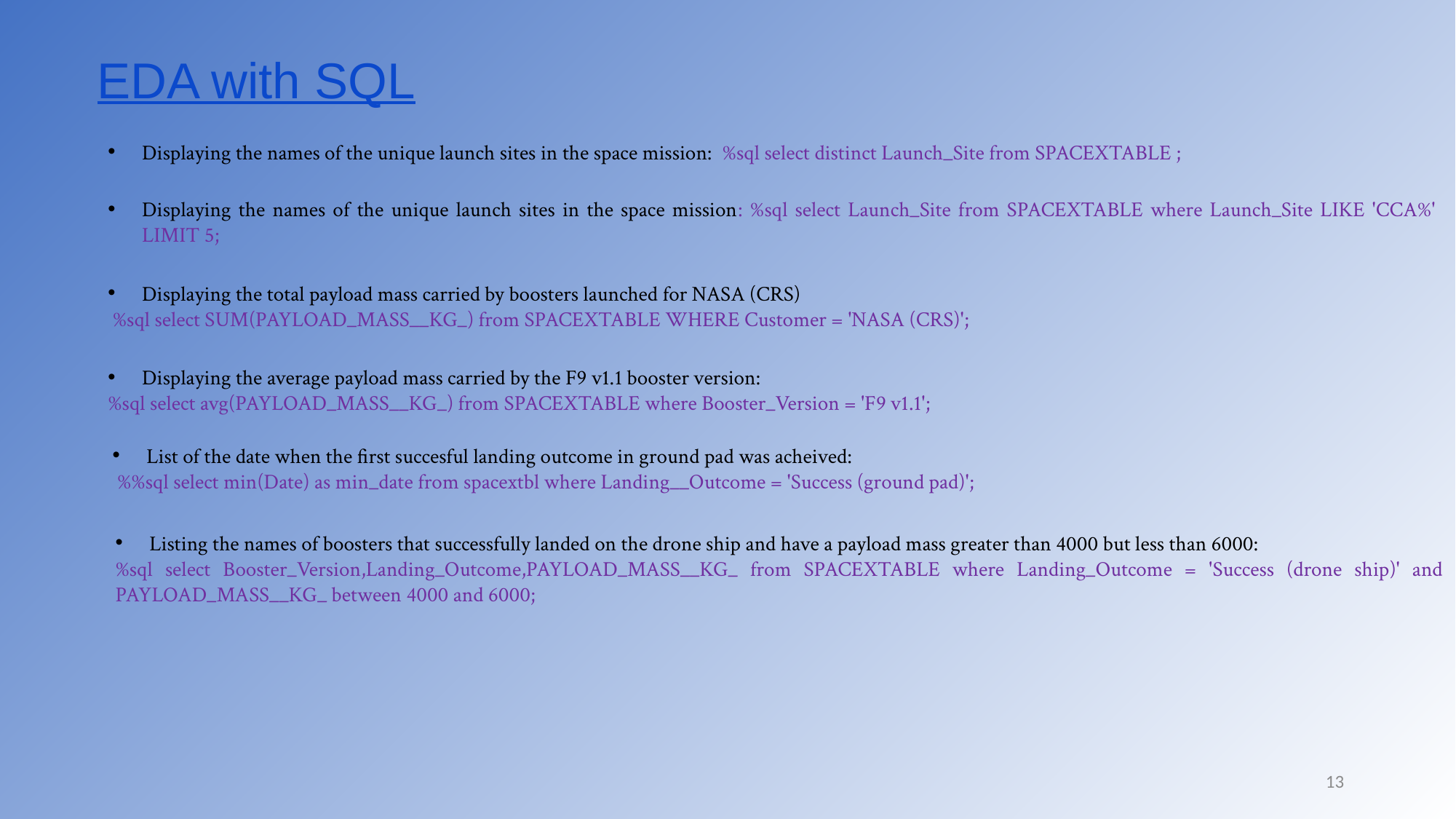

EDA with SQL
Displaying the names of the unique launch sites in the space mission:  %sql select distinct Launch_Site from SPACEXTABLE ;
Displaying the names of the unique launch sites in the space mission: %sql select Launch_Site from SPACEXTABLE where Launch_Site LIKE 'CCA%' LIMIT 5;
Displaying the total payload mass carried by boosters launched for NASA (CRS)
 %sql select SUM(PAYLOAD_MASS__KG_) from SPACEXTABLE WHERE Customer = 'NASA (CRS)';
Displaying the average payload mass carried by the F9 v1.1 booster version:
%sql select avg(PAYLOAD_MASS__KG_) from SPACEXTABLE where Booster_Version = 'F9 v1.1';
List of the date when the first succesful landing outcome in ground pad was acheived:
 %%sql select min(Date) as min_date from spacextbl where Landing__Outcome = 'Success (ground pad)';
Listing the names of boosters that successfully landed on the drone ship and have a payload mass greater than 4000 but less than 6000:
%sql select Booster_Version,Landing_Outcome,PAYLOAD_MASS__KG_ from SPACEXTABLE where Landing_Outcome = 'Success (drone ship)' and PAYLOAD_MASS__KG_ between 4000 and 6000;
13